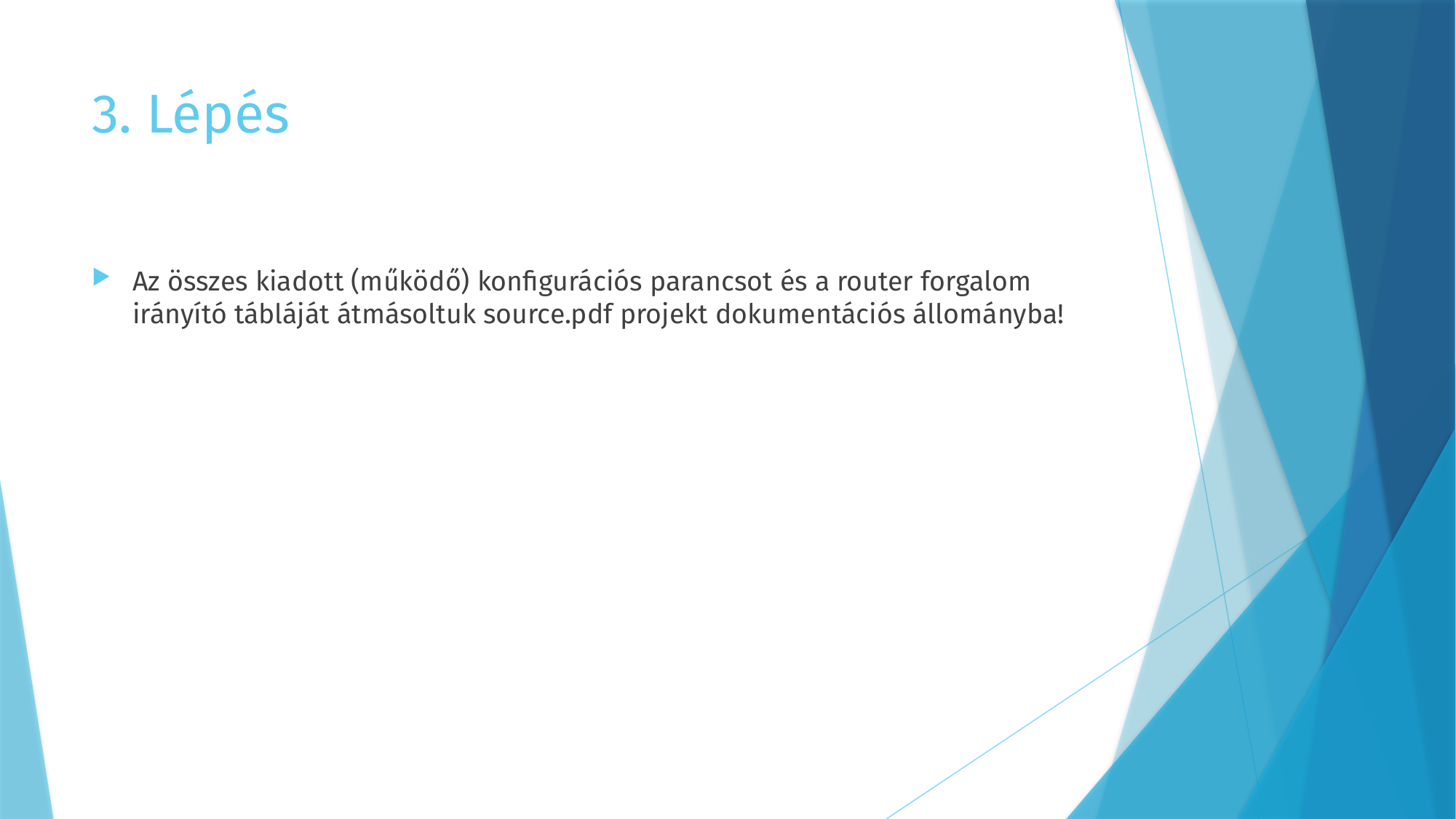

# 3. Lépés
Az összes kiadott (működő) konfigurációs parancsot és a router forgalom irányító tábláját átmásoltuk source.pdf projekt dokumentációs állományba!